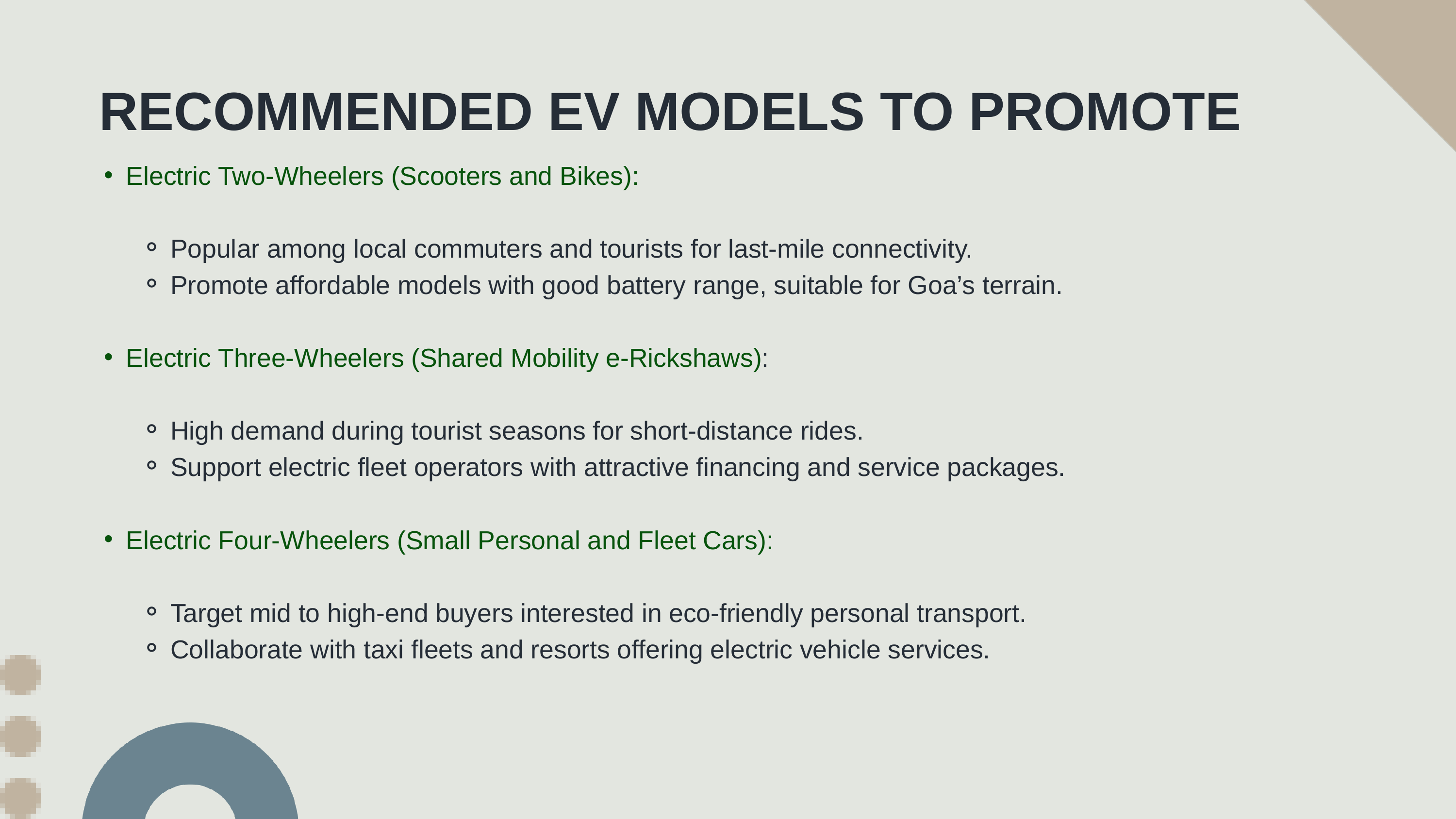

RECOMMENDED EV MODELS TO PROMOTE

Electric Two-Wheelers (Scooters and Bikes):

Popular among local commuters and tourists for last-mile connectivity.
Promote affordable models with good battery range, suitable for Goa’s terrain.

Electric Three-Wheelers (Shared Mobility e-Rickshaws):

High demand during tourist seasons for short-distance rides.
Support electric fleet operators with attractive financing and service packages.

Electric Four-Wheelers (Small Personal and Fleet Cars):

Target mid to high-end buyers interested in eco-friendly personal transport.
Collaborate with taxi fleets and resorts offering electric vehicle services.